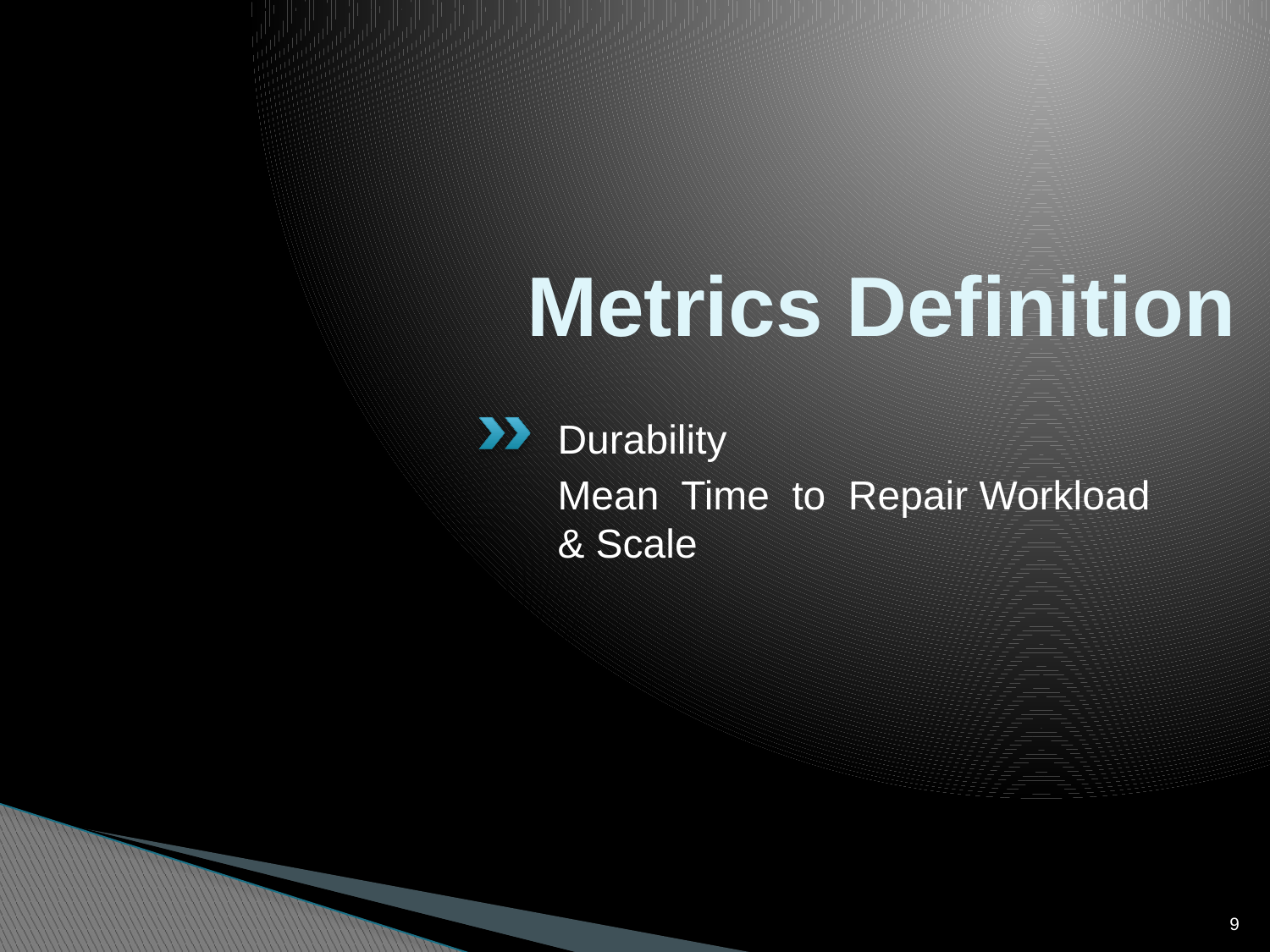

# Metrics Definition
Durability
Mean  Time  to  Repair Workload & Scale
9